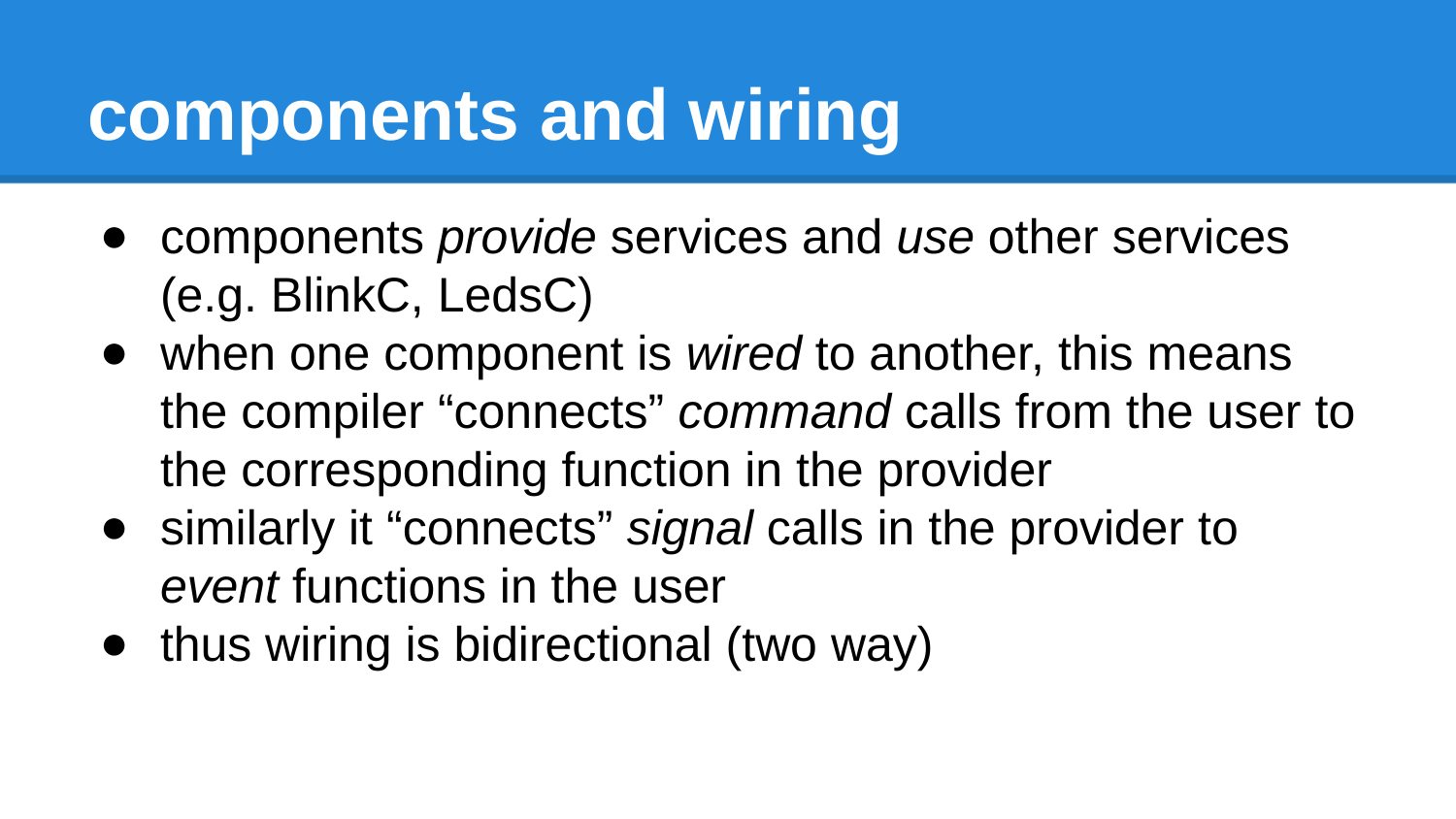

# components and wiring
components provide services and use other services (e.g. BlinkC, LedsC)
when one component is wired to another, this means the compiler “connects” command calls from the user to the corresponding function in the provider
similarly it “connects” signal calls in the provider to event functions in the user
thus wiring is bidirectional (two way)